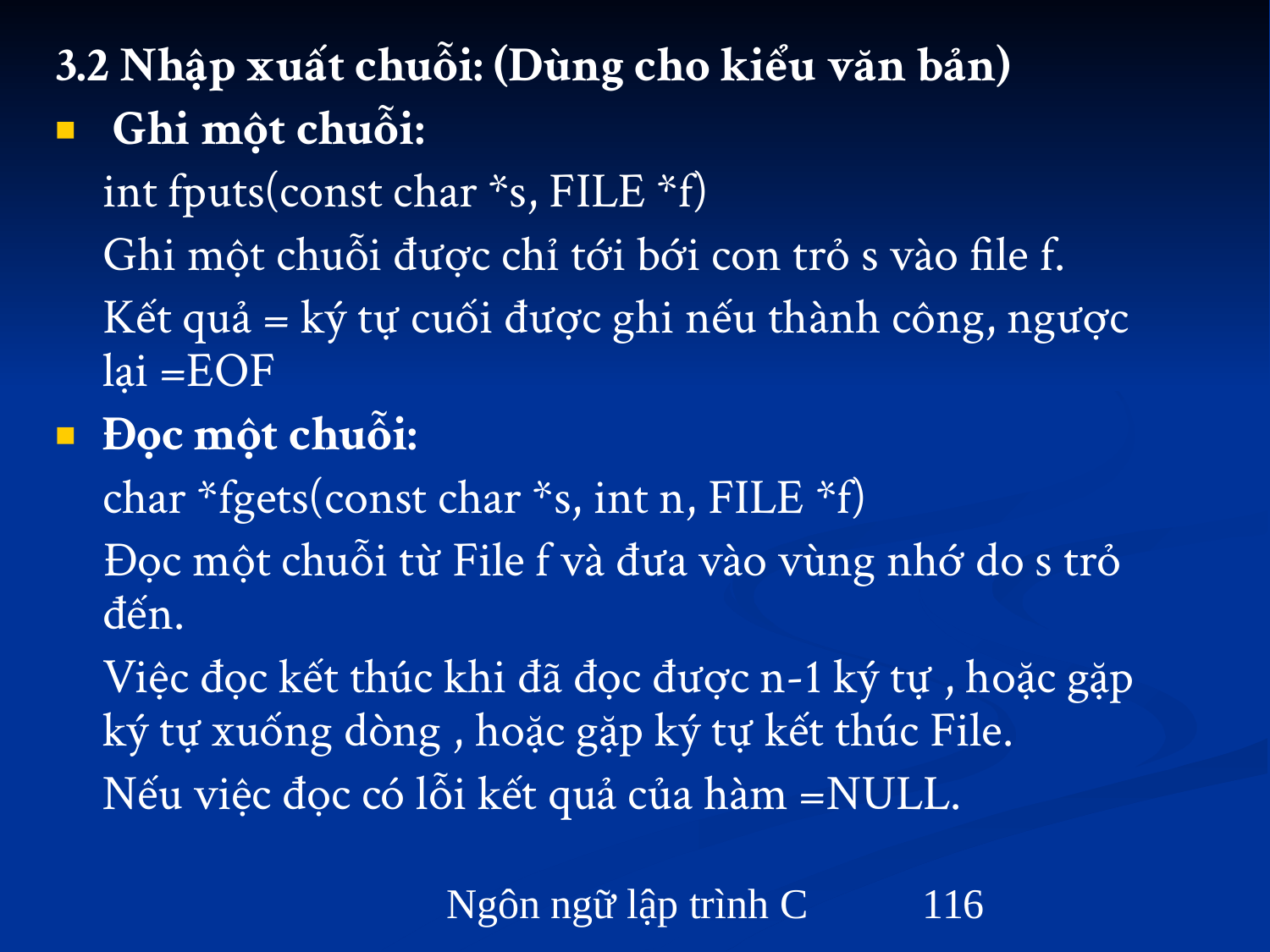

3.2 Nhập xuất chuỗi: (Dùng cho kiểu văn bản)
 Ghi một chuỗi:
	int fputs(const char *s, FILE *f)
	Ghi một chuỗi được chỉ tới bới con trỏ s vào file f.
	Kết quả = ký tự cuối được ghi nếu thành công, ngược lại =EOF
Ðọc một chuỗi:
	char *fgets(const char *s, int n, FILE *f)
	Ðọc một chuỗi từ File f và đưa vào vùng nhớ do s trỏ đến.
	Việc đọc kết thúc khi đã đọc được n-1 ký tự , hoặc gặp ký tự xuống dòng , hoặc gặp ký tự kết thúc File.
	Nếu việc đọc có lỗi kết quả của hàm =NULL.
Ngôn ngữ lập trình C
116